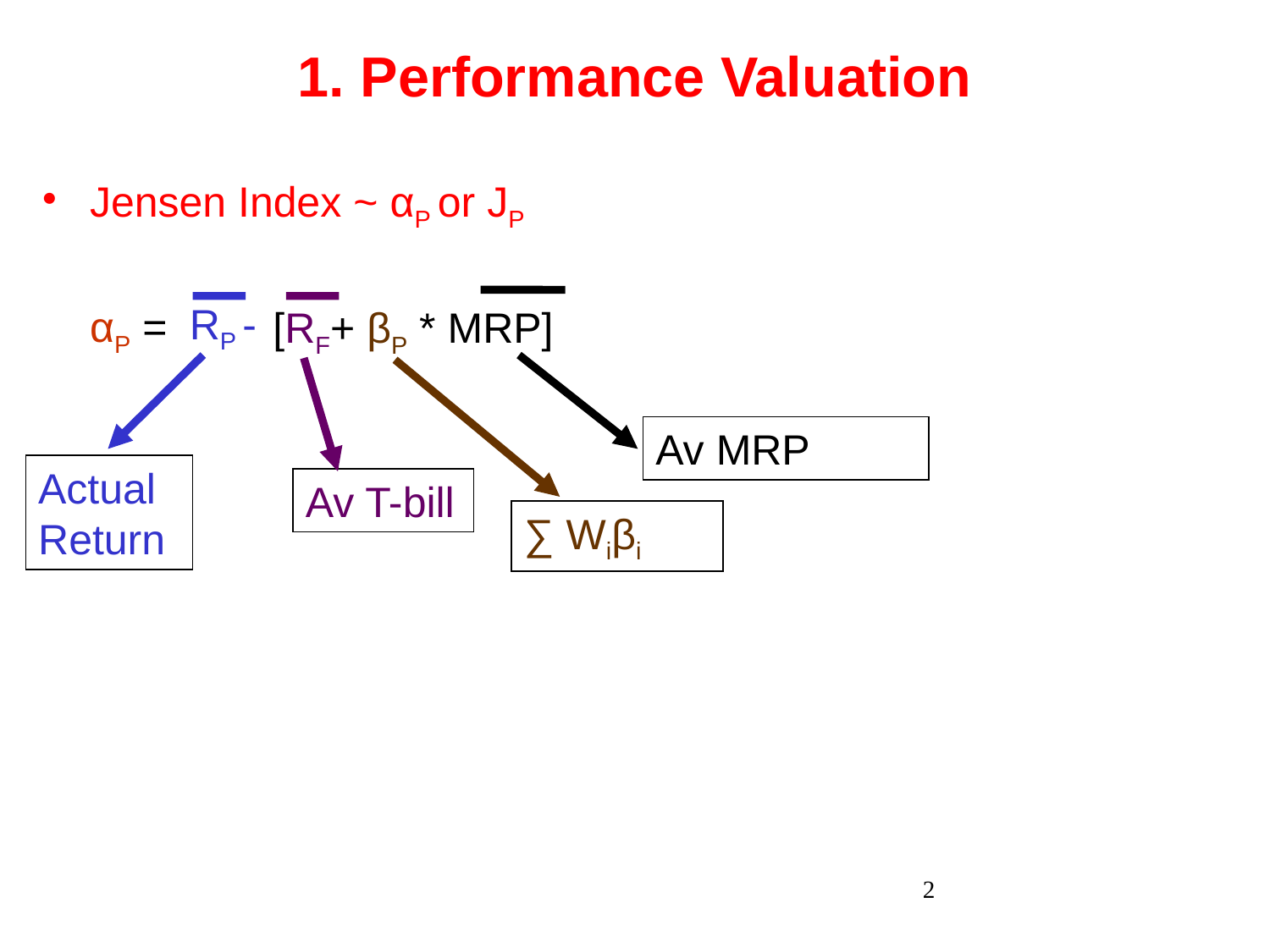

1. Performance Valuation
Jensen Index ~ αP or JP

	αP =

RP -
[RF+ βP * MRP]

Av MRP
Actual Return
Av T-bill
∑ Wiβi
2